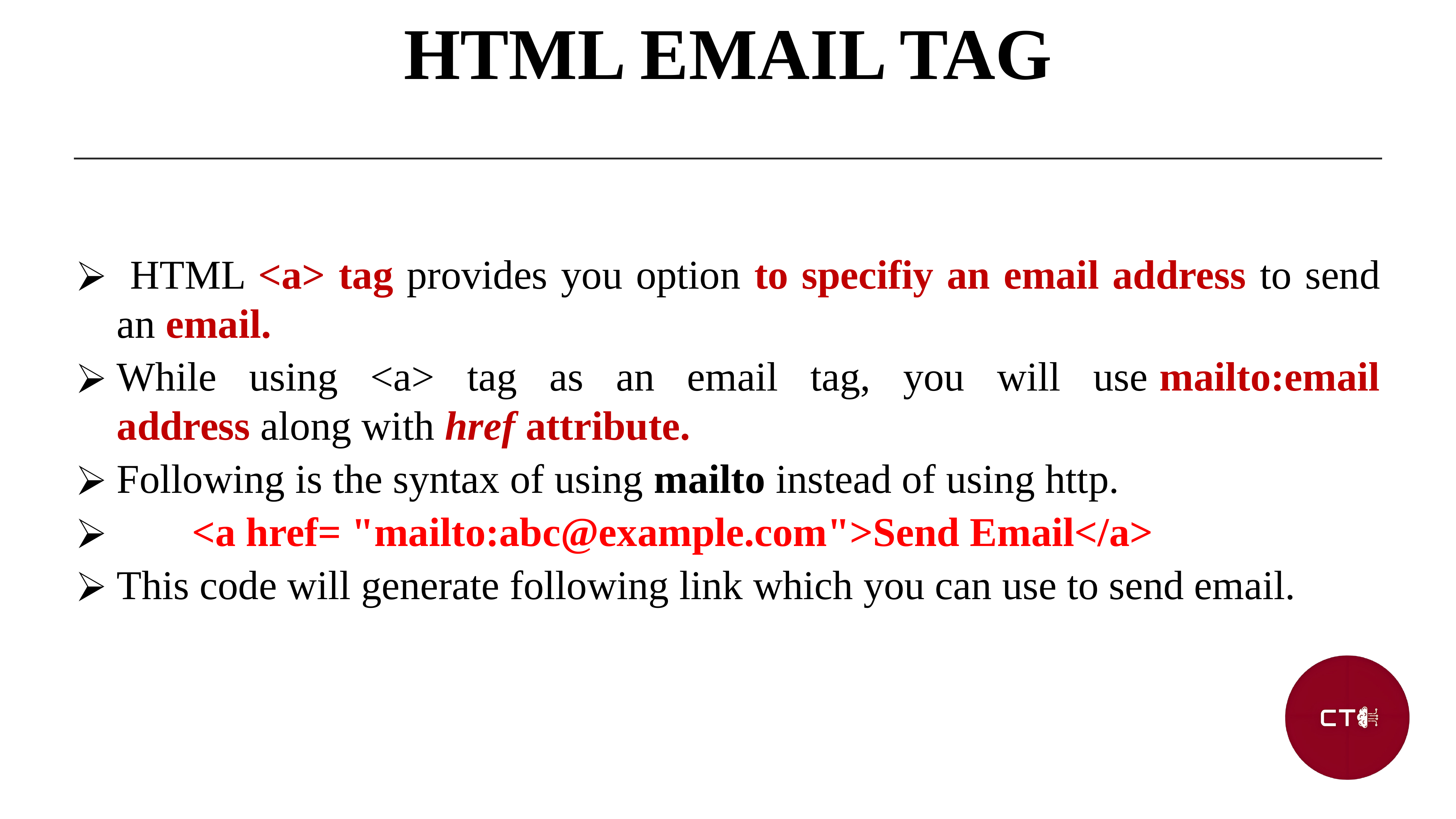

HTML EMAIL TAG
 HTML <a> tag provides you option to specifiy an email address to send an email.
While using <a> tag as an email tag, you will use mailto:email address along with href attribute.
Following is the syntax of using mailto instead of using http.
	  <a href= "mailto:abc@example.com">Send Email</a>
This code will generate following link which you can use to send email.